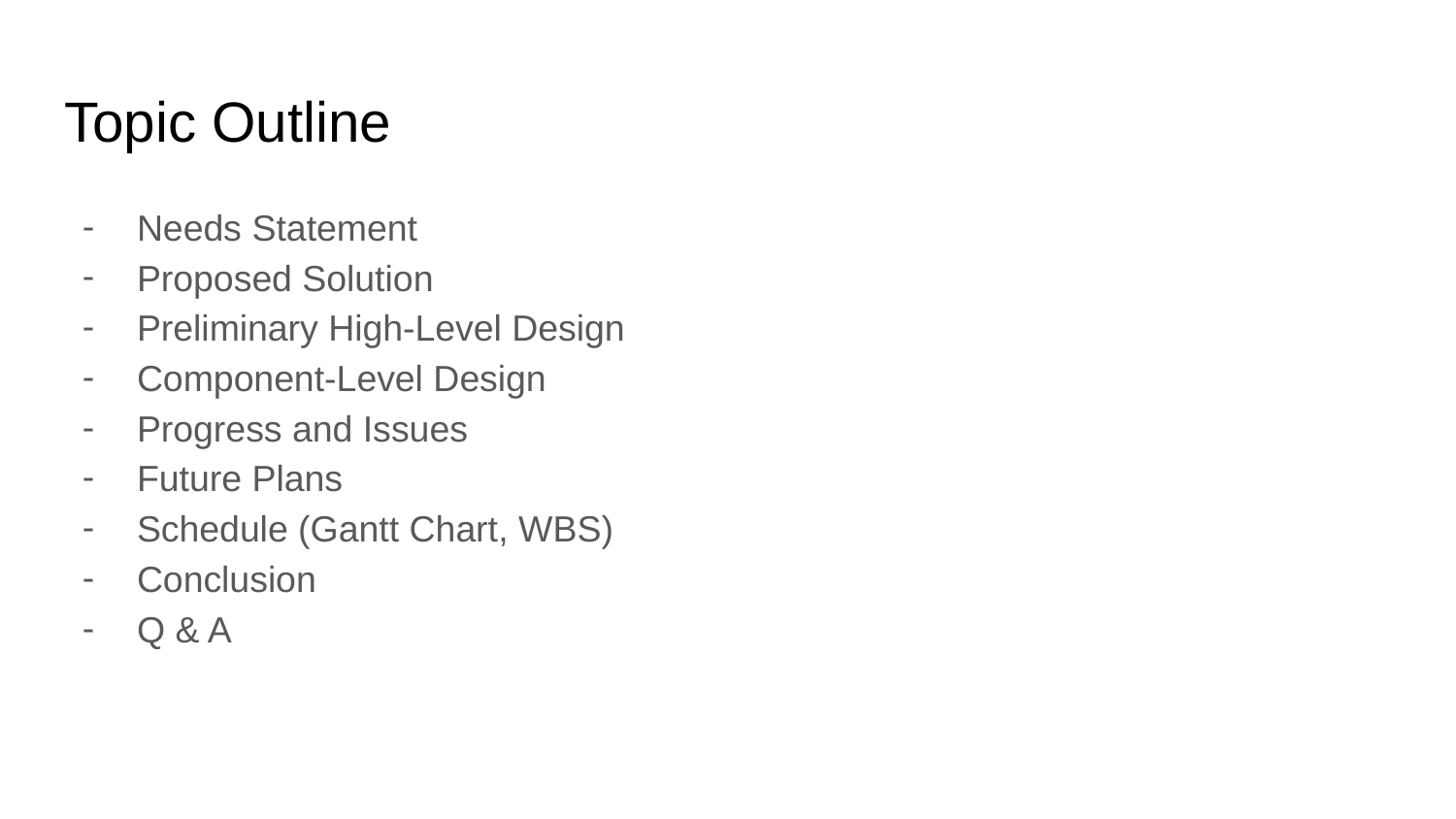

# Topic Outline
Needs Statement
Proposed Solution
Preliminary High-Level Design
Component-Level Design
Progress and Issues
Future Plans
Schedule (Gantt Chart, WBS)
Conclusion
Q & A